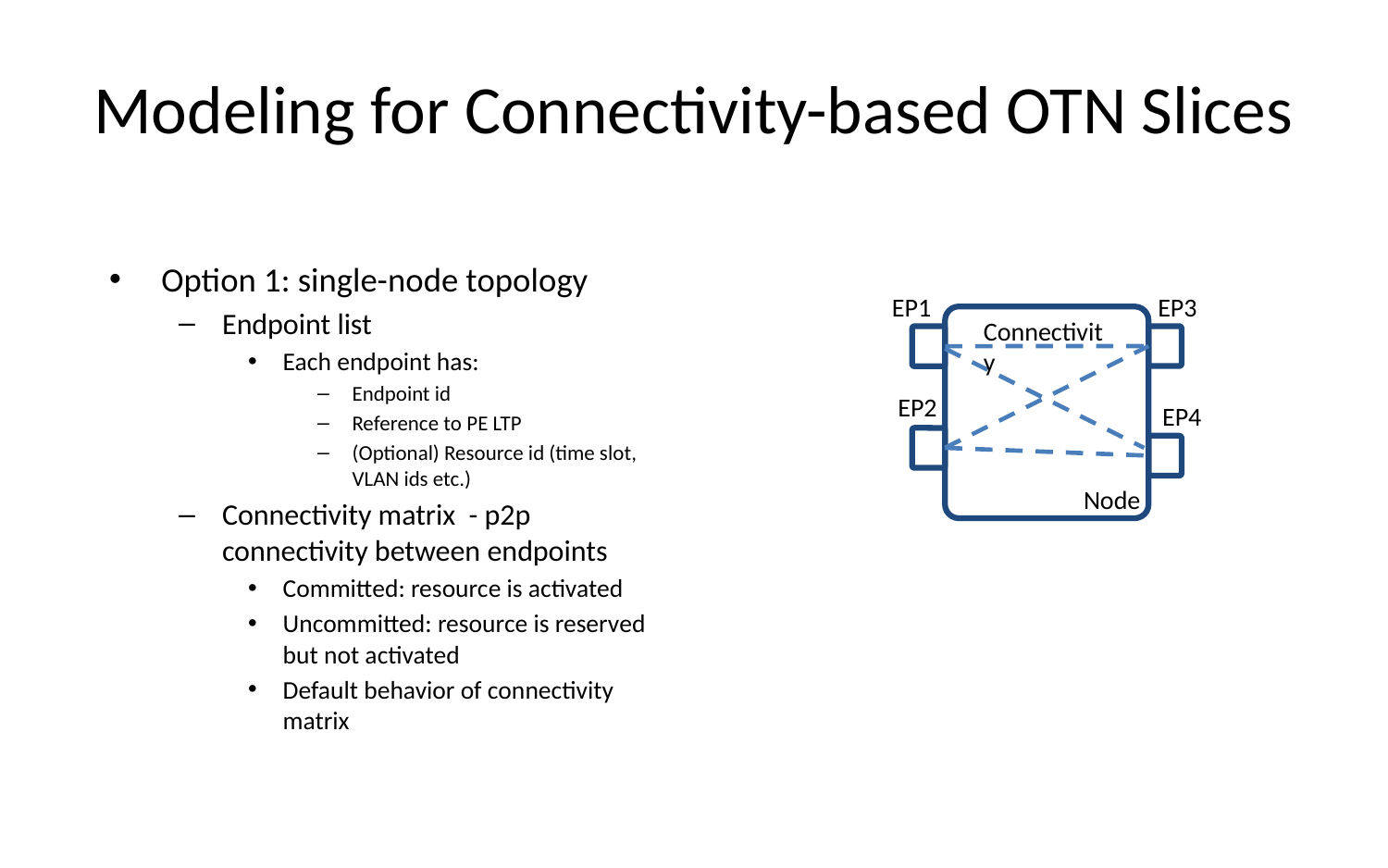

# Modeling for Connectivity-based OTN Slices
Option 1: single-node topology
Endpoint list
Each endpoint has:
Endpoint id
Reference to PE LTP
(Optional) Resource id (time slot, VLAN ids etc.)
Connectivity matrix  - p2p connectivity between endpoints
Committed: resource is activated
Uncommitted: resource is reserved but not activated
Default behavior of connectivity matrix
EP1
EP3

Connectivity

EP2
EP4

Node